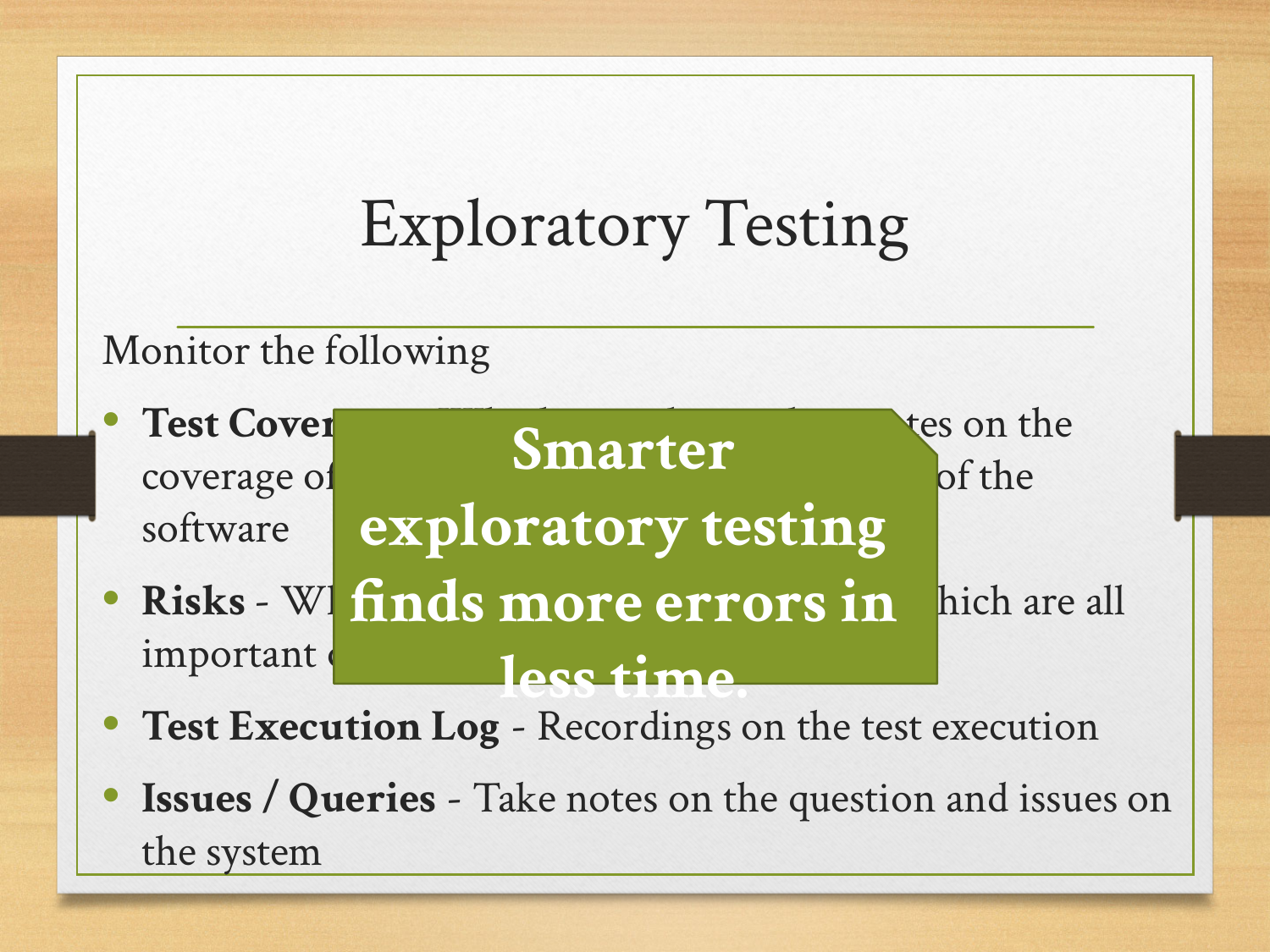

# Exploratory Testing
Monitor the following
Test Coverage - Whether we have taken notes on the coverage of test cases and improve the quality of the software
Risks - Which risks need to be covered and which are all important ones?
Test Execution Log - Recordings on the test execution
Issues / Queries - Take notes on the question and issues on the system
Smarter exploratory testing finds more errors in less time.